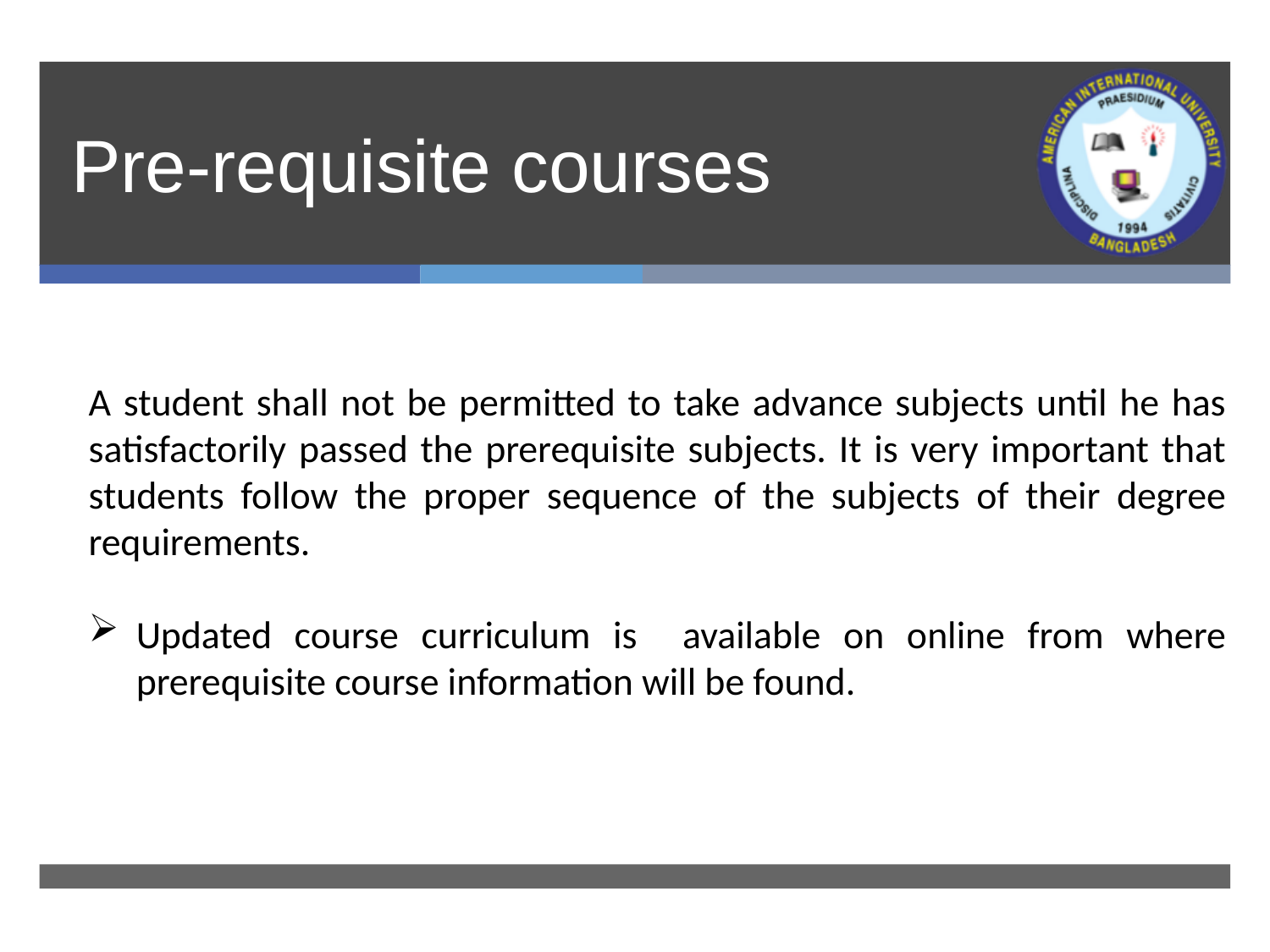

# Pre-requisite courses
A student shall not be permitted to take advance subjects until he has satisfactorily passed the prerequisite subjects. It is very important that students follow the proper sequence of the subjects of their degree requirements.

Updated course curriculum is  available on online from where prerequisite course information will be found.